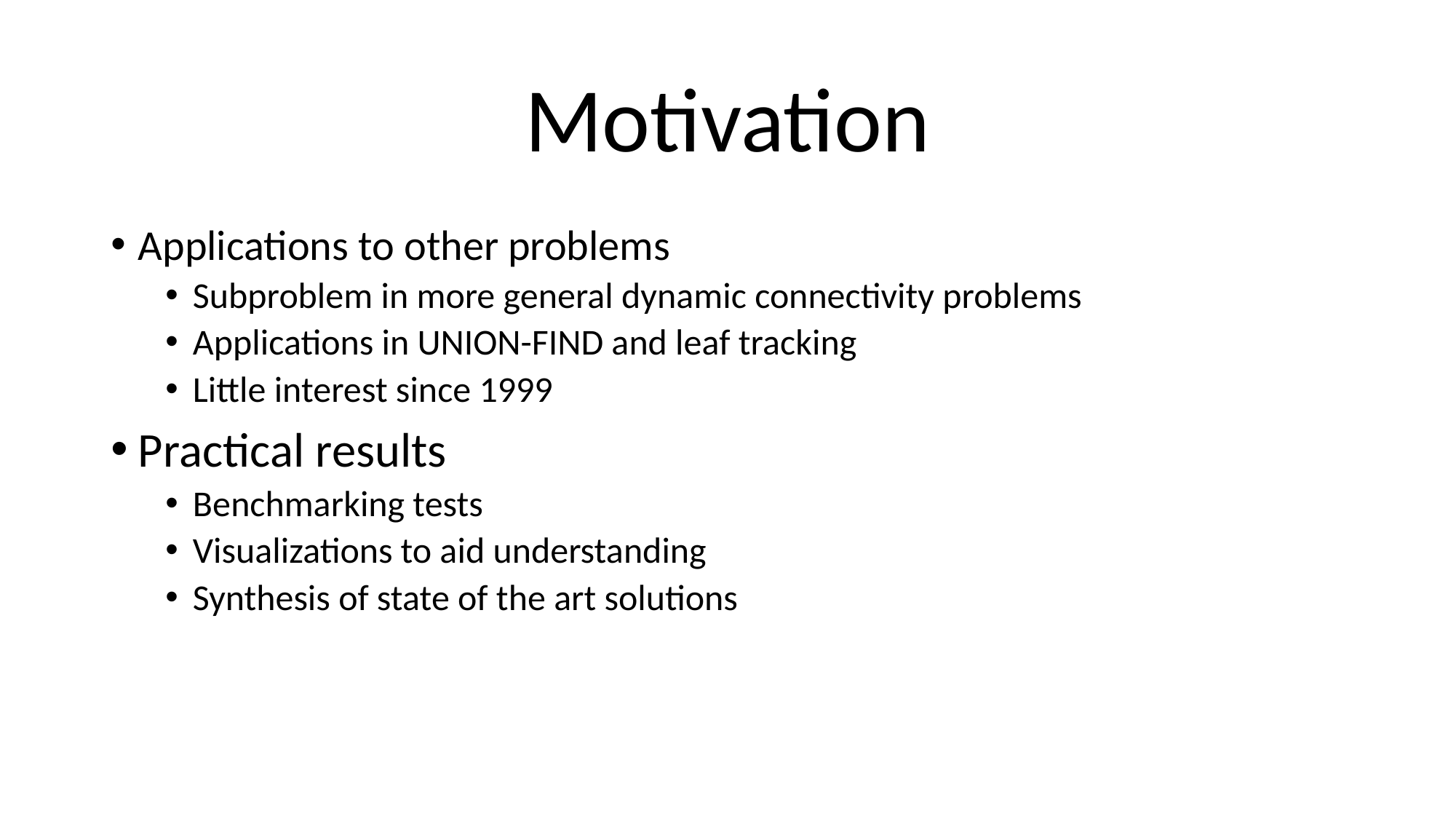

# Motivation
Applications to other problems
Subproblem in more general dynamic connectivity problems
Applications in UNION-FIND and leaf tracking
Little interest since 1999
Practical results
Benchmarking tests
Visualizations to aid understanding
Synthesis of state of the art solutions